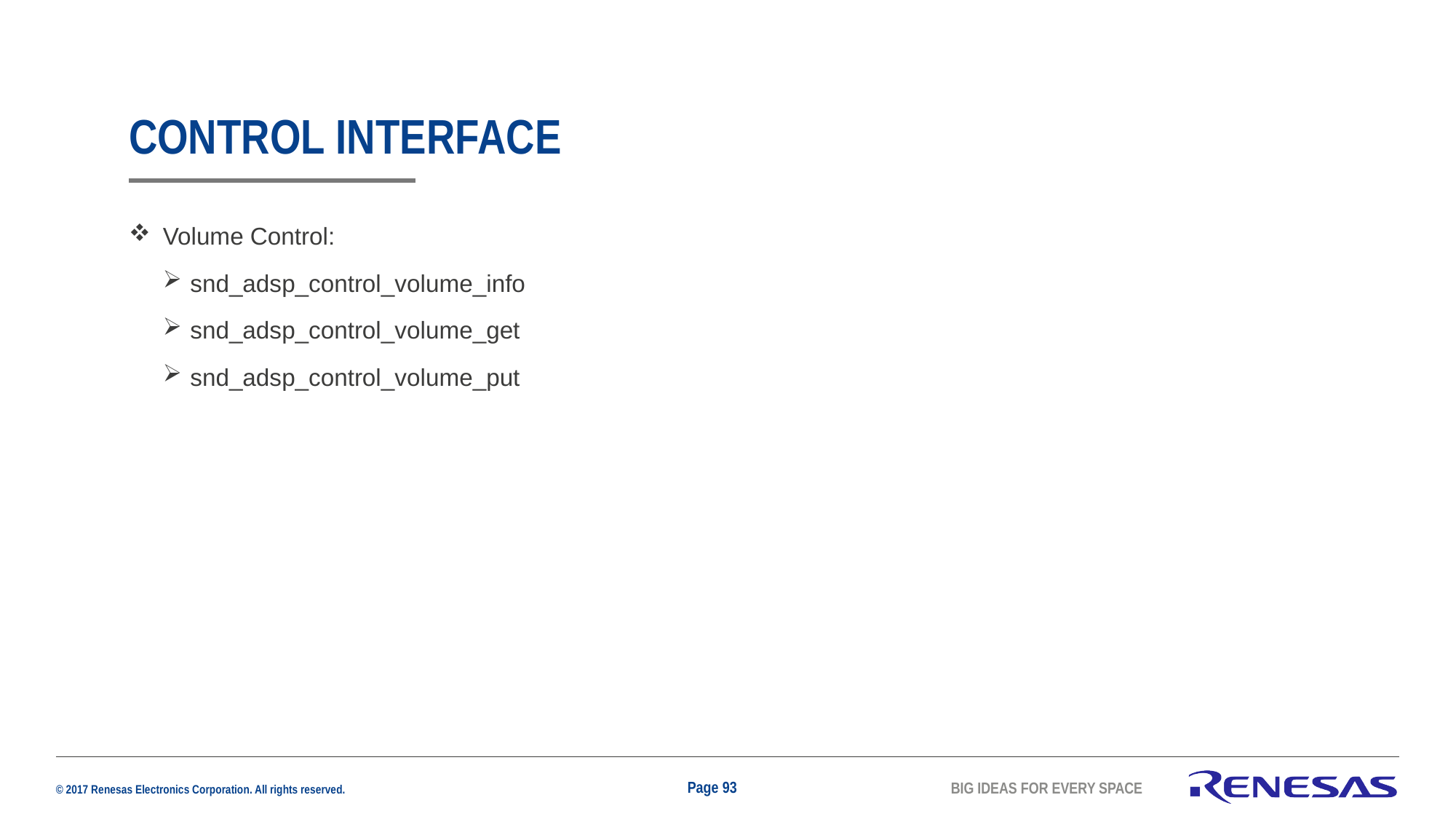

# CONTROL INTERFACE
Volume Control:
snd_adsp_control_volume_info
snd_adsp_control_volume_get
snd_adsp_control_volume_put
Page 93